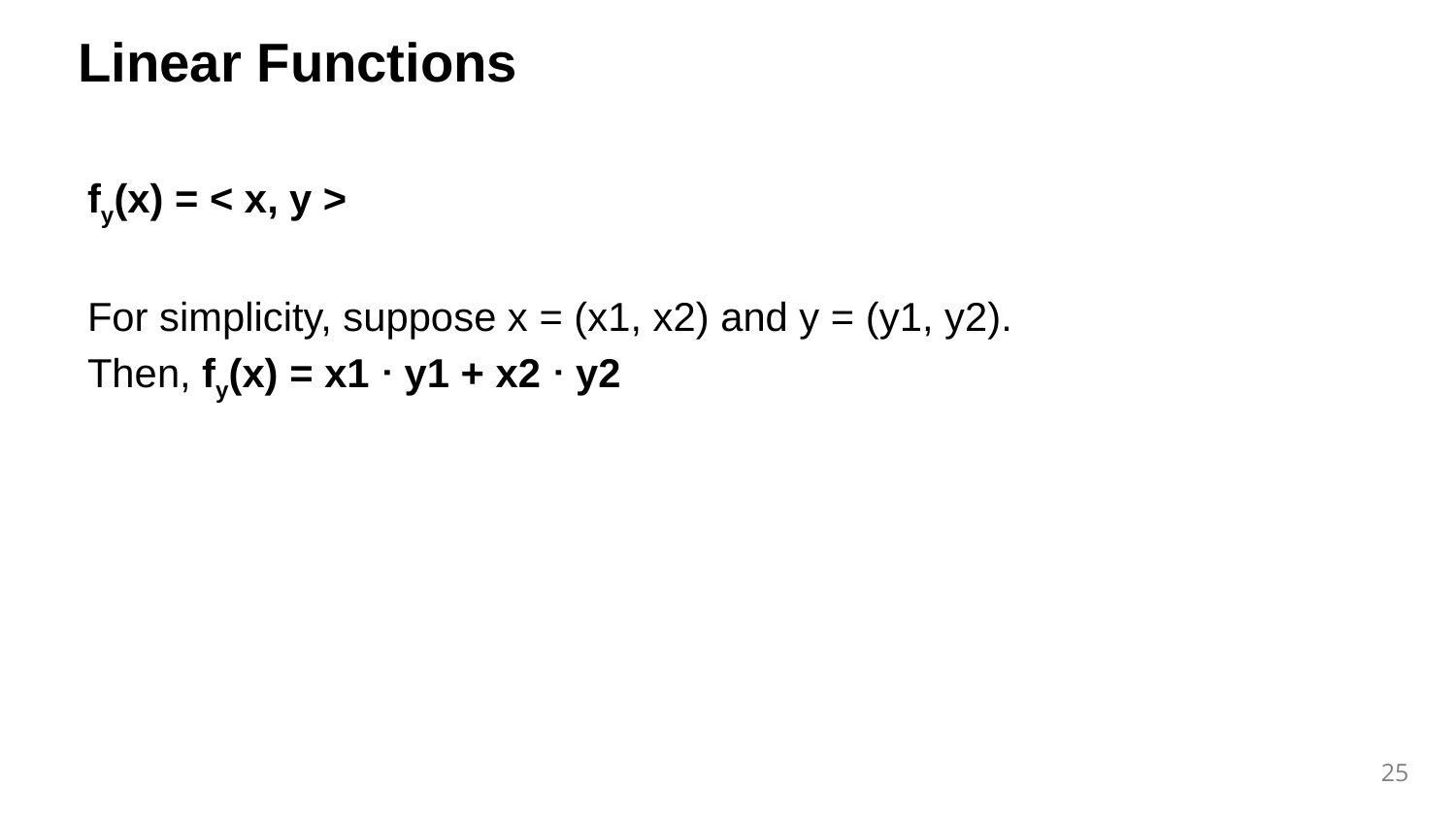

Linear Functions
fy(x) = < x, y >

For simplicity, suppose x = (x1, x2) and y = (y1, y2).
Then, fy(x) = x1 ᐧ y1 + x2 ᐧ y2
25